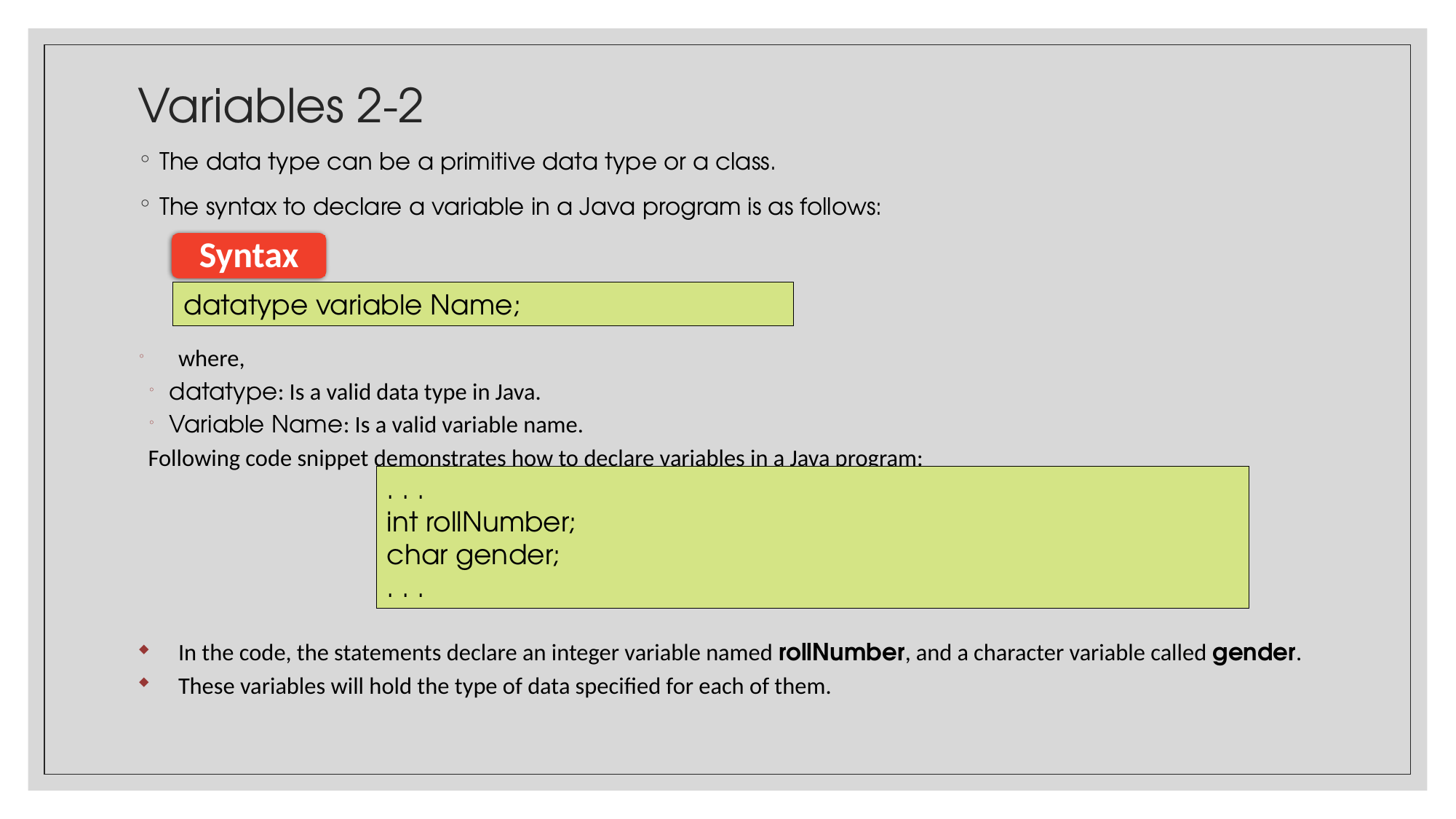

# Variables 2-2
The data type can be a primitive data type or a class.
The syntax to declare a variable in a Java program is as follows:

where,
datatype: Is a valid data type in Java.
Variable Name: Is a valid variable name.
Following code snippet demonstrates how to declare variables in a Java program:

In the code, the statements declare an integer variable named rollNumber, and a character variable called gender.
These variables will hold the type of data specified for each of them.

Syntax
datatype variable Name;
. . .
int rollNumber;
char gender;
. . .